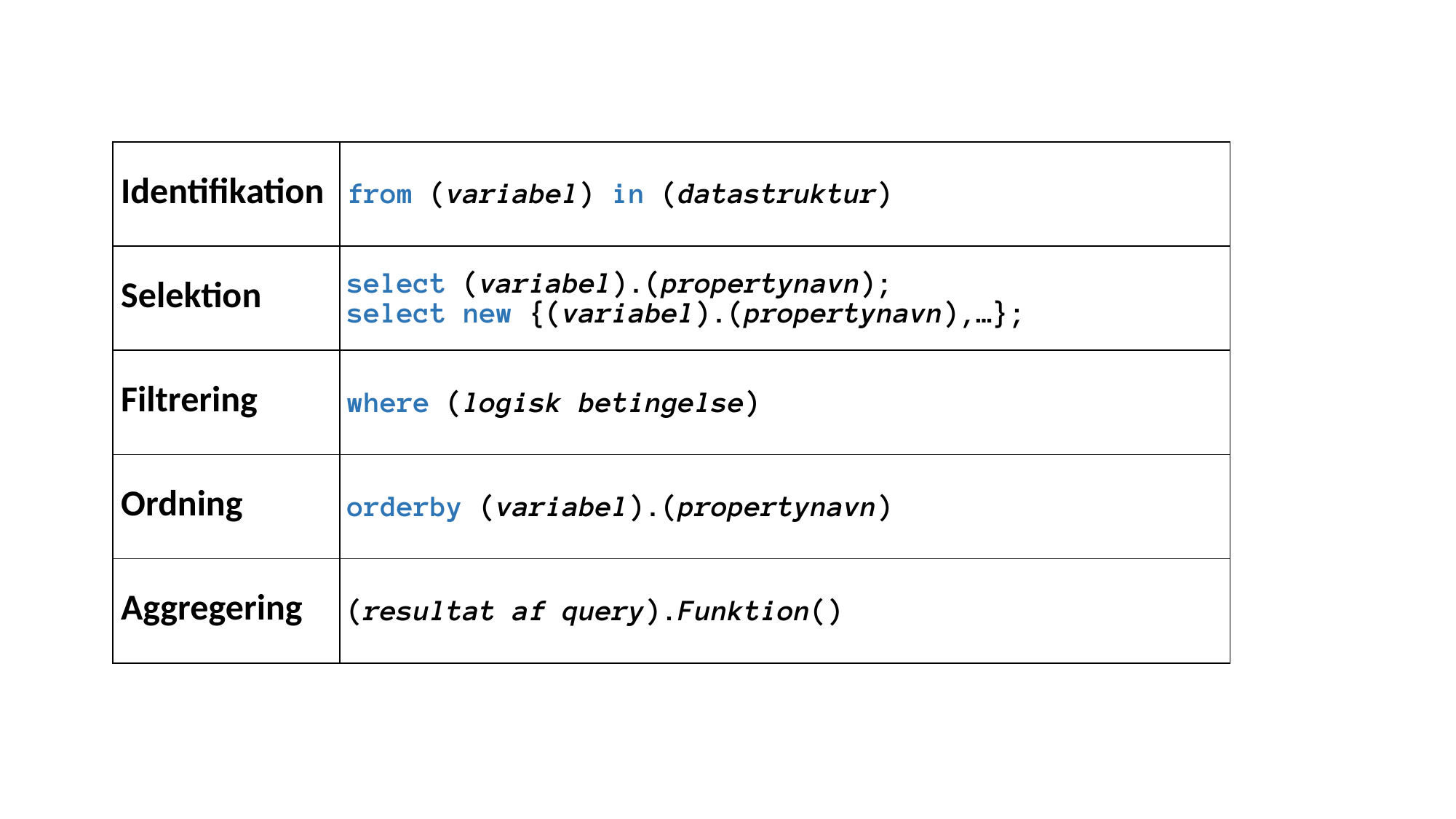

| Identifikation | from (variabel) in (datastruktur) |
| --- | --- |
| Selektion | select (variabel).(propertynavn); select new {(variabel).(propertynavn),…}; |
| Filtrering | where (logisk betingelse) |
| Ordning | orderby (variabel).(propertynavn) |
| Aggregering | (resultat af query).Funktion() |